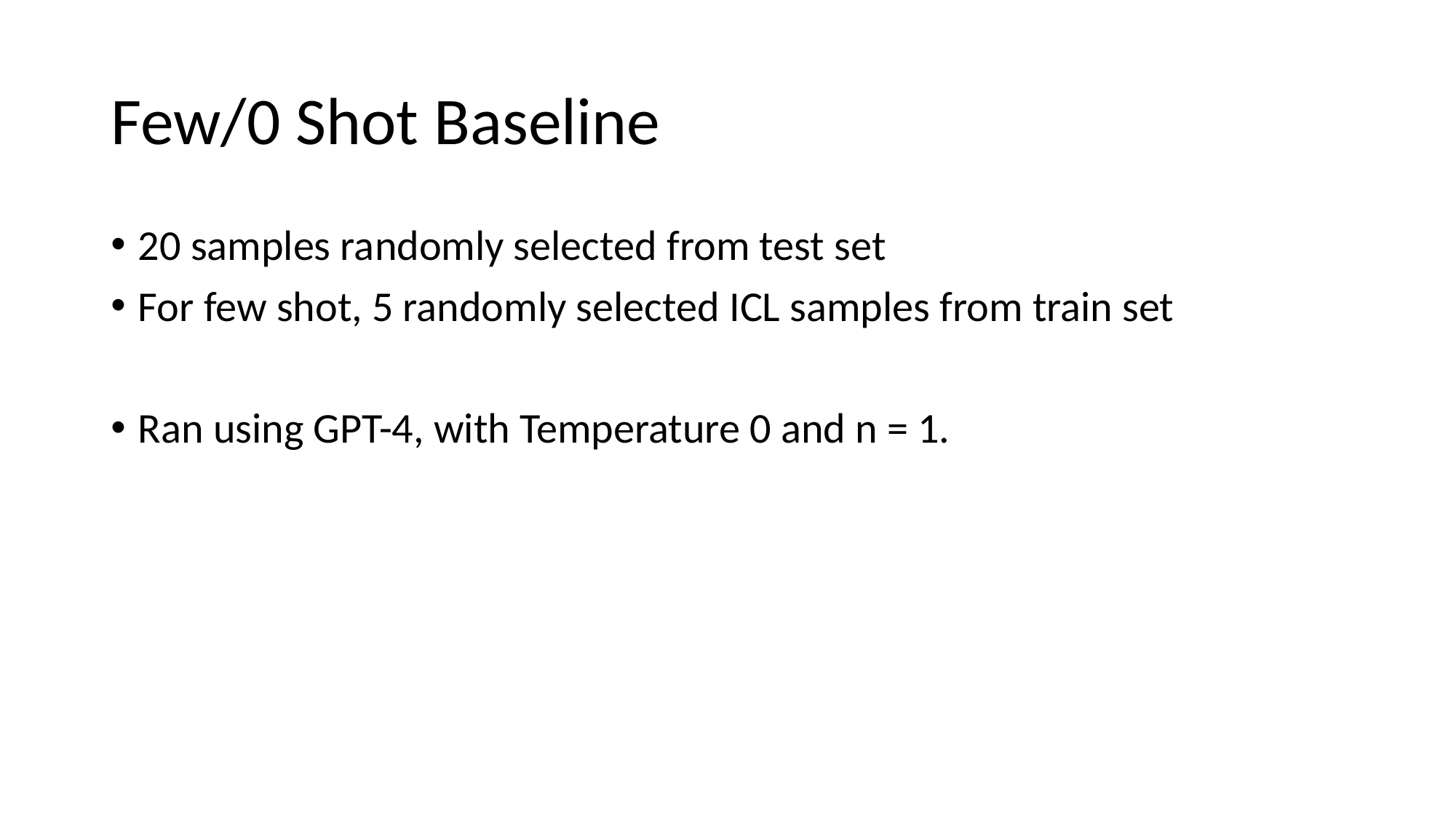

# Few/0 Shot Baseline
20 samples randomly selected from test set
For few shot, 5 randomly selected ICL samples from train set

Ran using GPT-4, with Temperature 0 and n = 1.